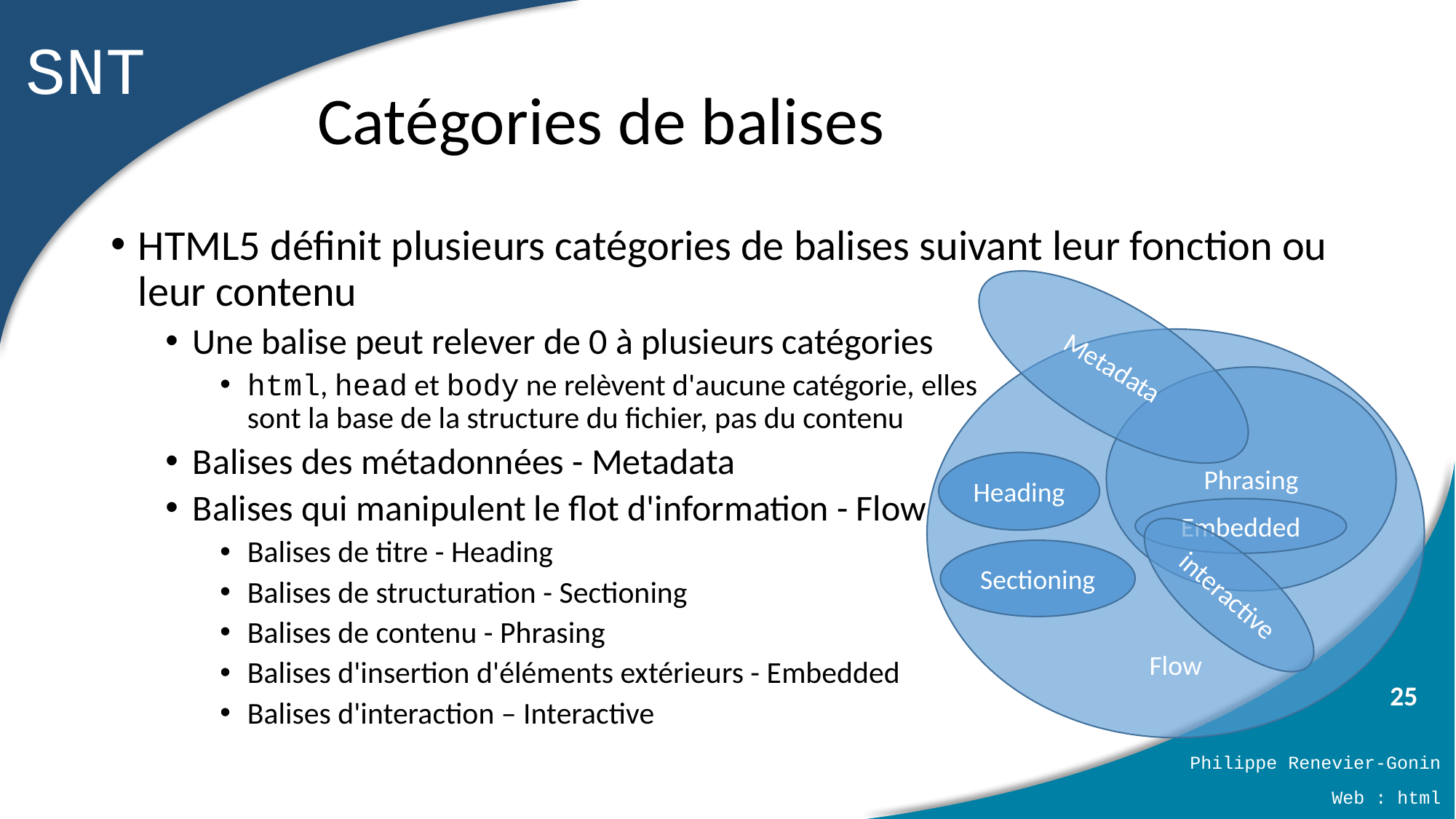

# Catégories de balises
HTML5 définit plusieurs catégories de balises suivant leur fonction ou leur contenu
Une balise peut relever de 0 à plusieurs catégories
html, head et body ne relèvent d'aucune catégorie, elles
sont la base de la structure du fichier, pas du contenu
Balises des métadonnées - Metadata
Balises qui manipulent le flot d'information - Flow
Balises de titre - Heading
Balises de structuration - Sectioning
Balises de contenu - Phrasing
Balises d'insertion d'éléments extérieurs - Embedded
Balises d'interaction – Interactive

Metadata

Flow
Phrasing
Heading
Embedded
Sectioning
interactive